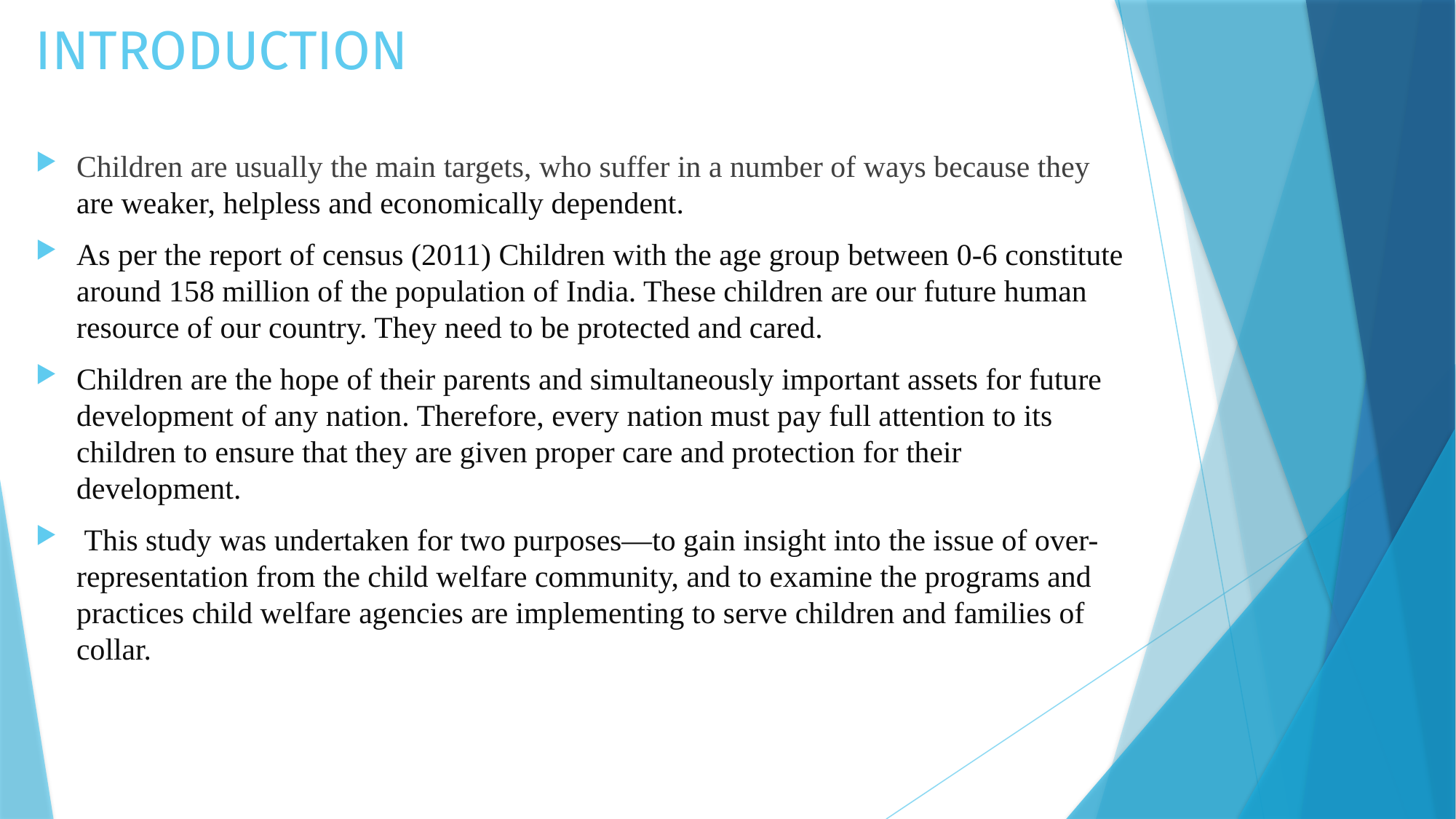

# INTRODUCTION
Children are usually the main targets, who suffer in a number of ways because they are weaker, helpless and economically dependent.
As per the report of census (2011) Children with the age group between 0-6 constitute around 158 million of the population of India. These children are our future human resource of our country. They need to be protected and cared.
Children are the hope of their parents and simultaneously important assets for future development of any nation. Therefore, every nation must pay full attention to its children to ensure that they are given proper care and protection for their development.
 This study was undertaken for two purposes—to gain insight into the issue of over-representation from the child welfare community, and to examine the programs and practices child welfare agencies are implementing to serve children and families of collar.